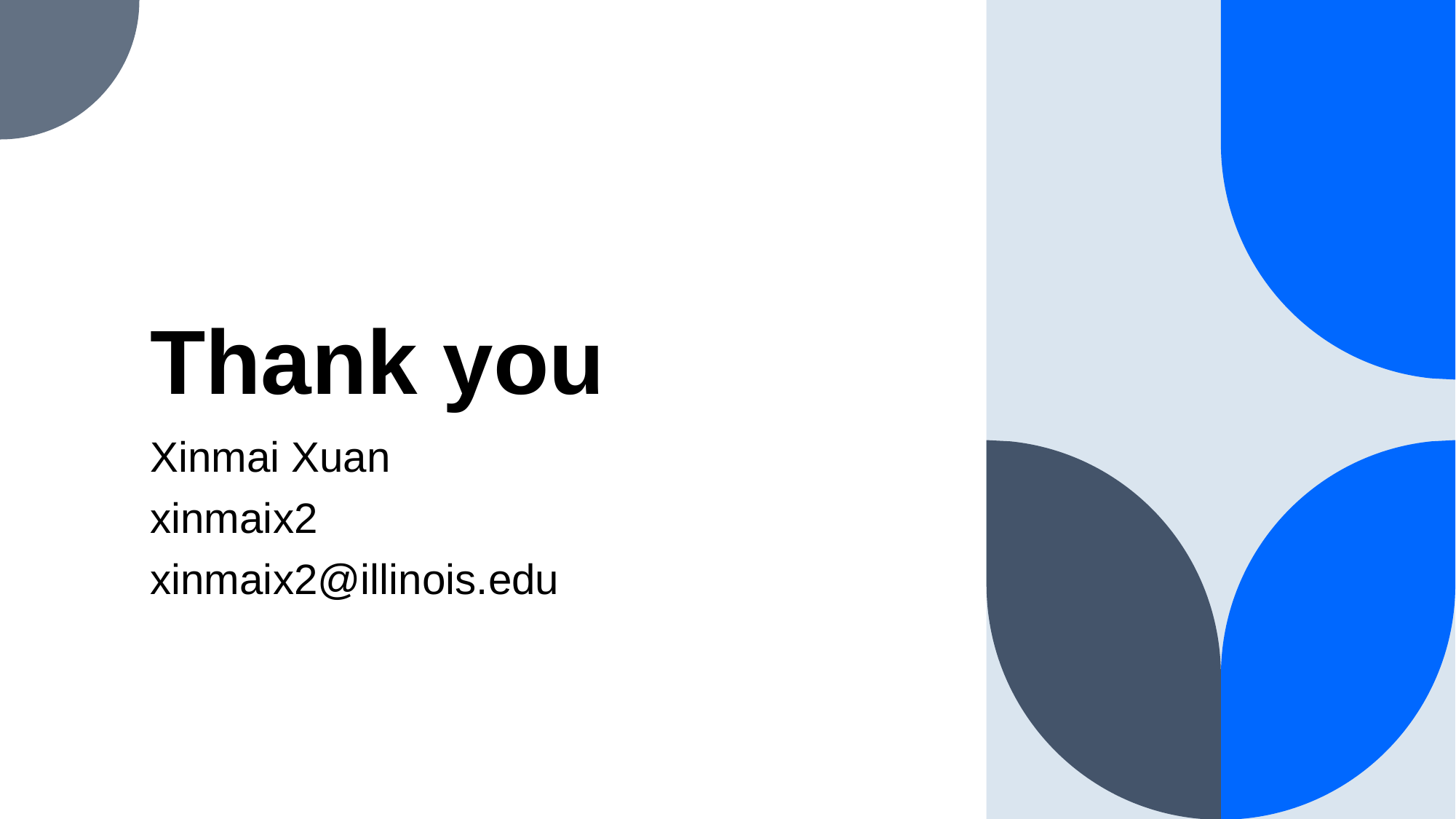

# Thank you
Xinmai Xuan
xinmaix2
xinmaix2@illinois.edu